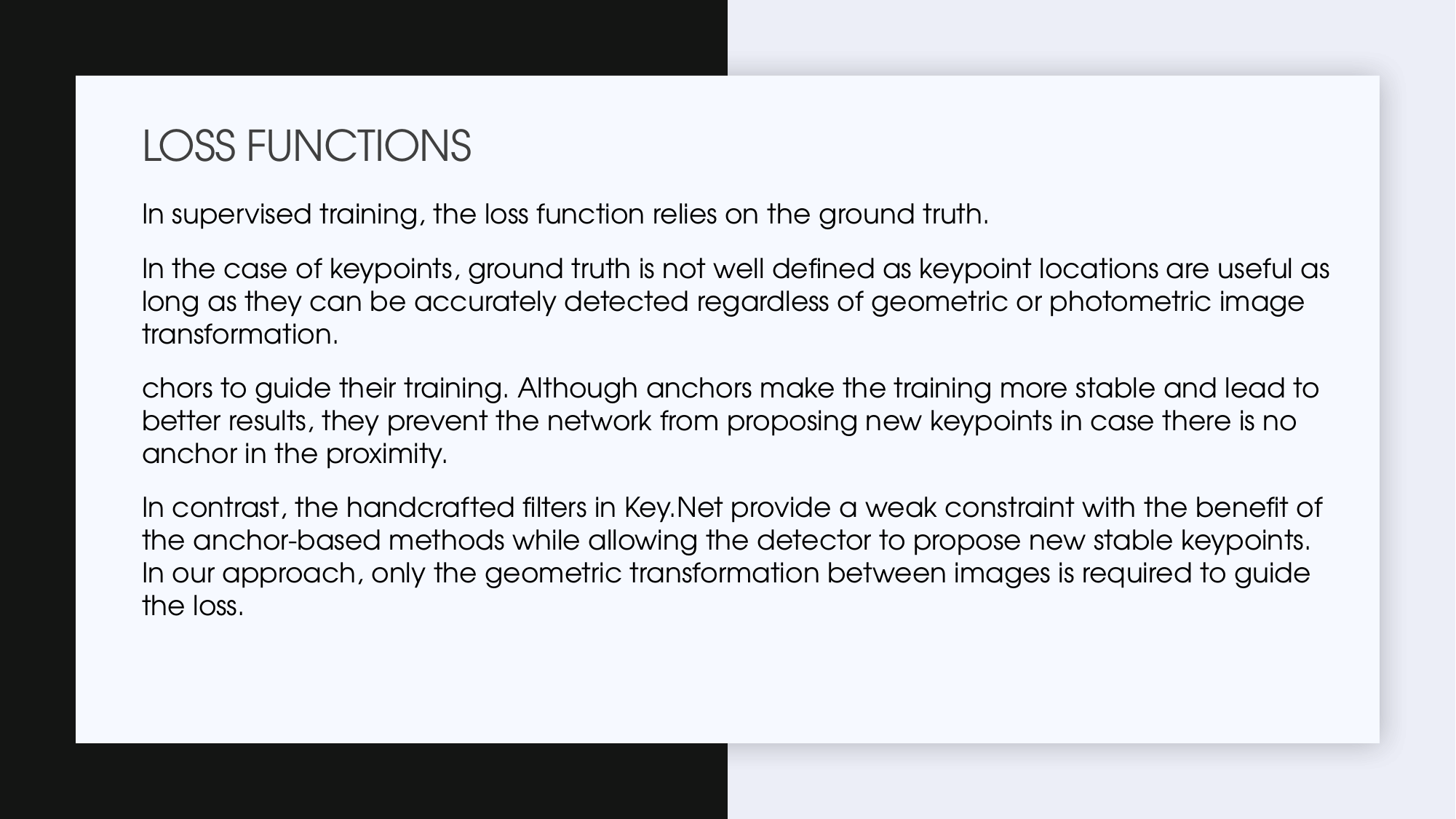

# Loss Functions
In supervised training, the loss function relies on the ground truth.
In the case of keypoints, ground truth is not well defined as keypoint locations are useful as long as they can be accurately detected regardless of geometric or photometric image transformation.
chors to guide their training. Although anchors make the training more stable and lead to better results, they prevent the network from proposing new keypoints in case there is no anchor in the proximity.
In contrast, the handcrafted filters in Key.Net provide a weak constraint with the benefit of the anchor-based methods while allowing the detector to propose new stable keypoints. In our approach, only the geometric transformation between images is required to guide the loss.